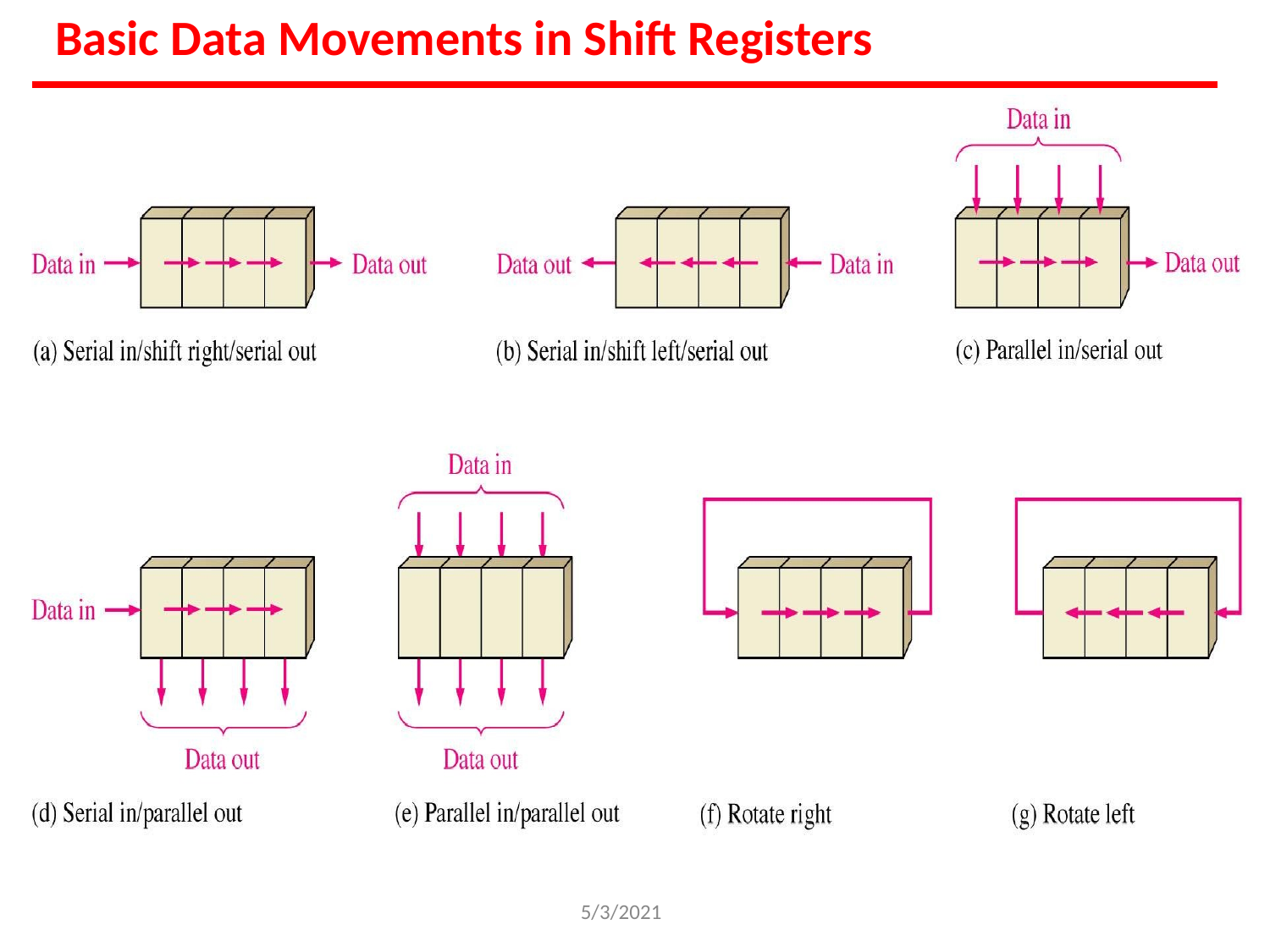

# Basic Data Movements in Shift Registers

5/3/2021